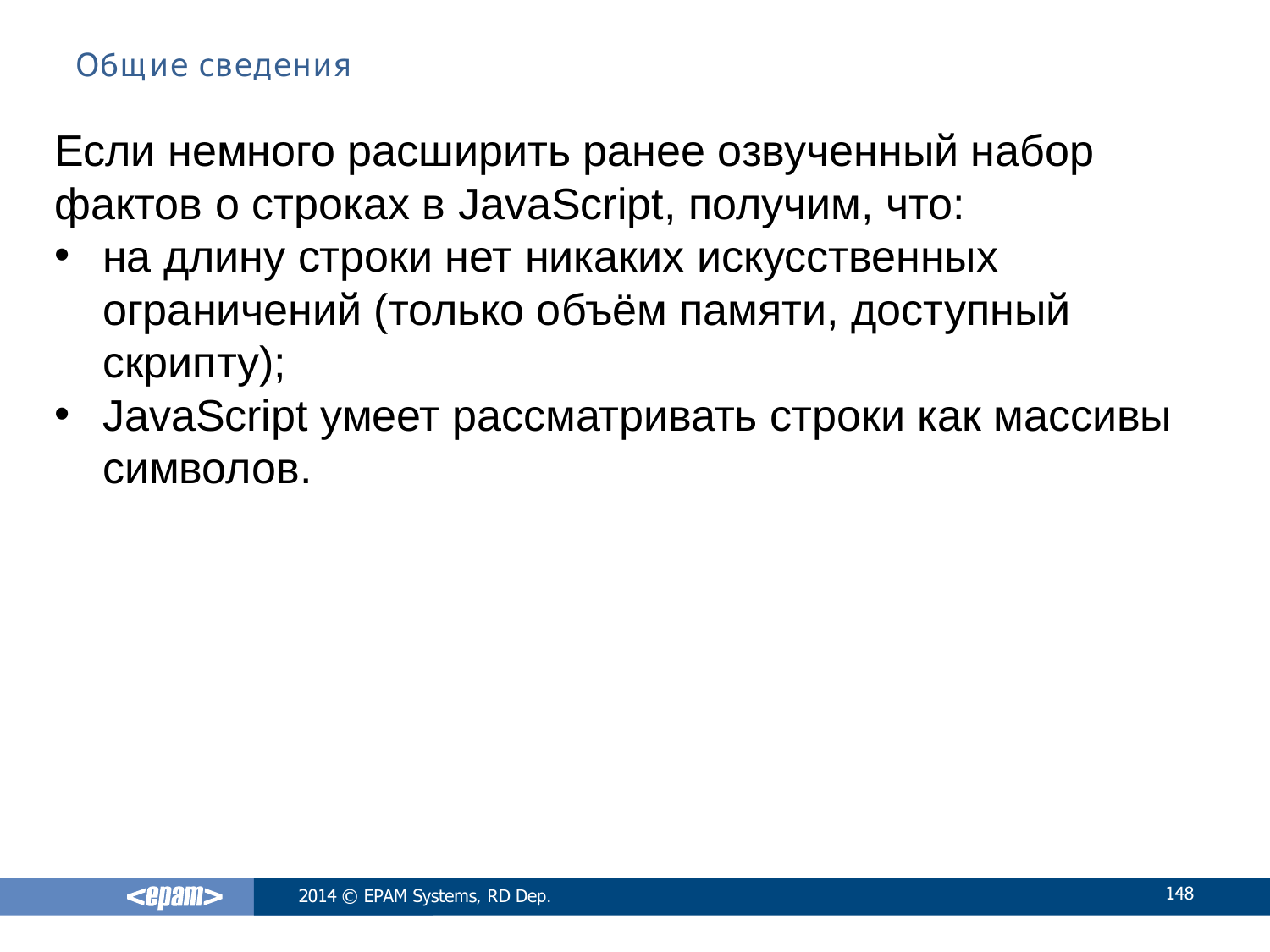

# Общие сведения
Если немного расширить ранее озвученный набор фактов о строках в JavaScript, получим, что:
на длину строки нет никаких искусственных ограничений (только объём памяти, доступный скрипту);
JavaScript умеет рассматривать строки как массивы символов.
148
2014 © EPAM Systems, RD Dep.